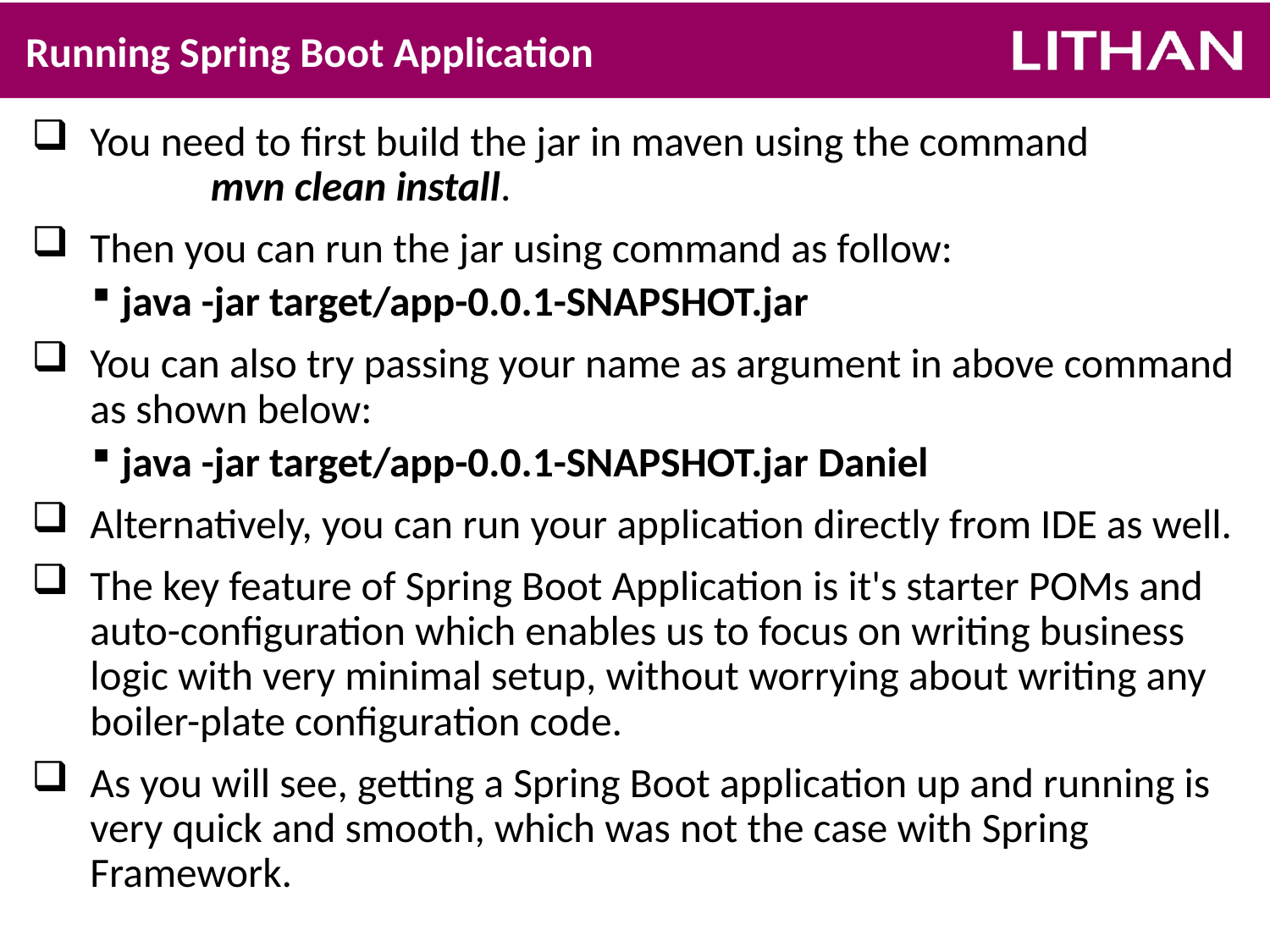

# Running Spring Boot Application
You need to first build the jar in maven using the command
	mvn clean install.
Then you can run the jar using command as follow:
java -jar target/app-0.0.1-SNAPSHOT.jar
You can also try passing your name as argument in above command as shown below:
java -jar target/app-0.0.1-SNAPSHOT.jar Daniel
Alternatively, you can run your application directly from IDE as well.
The key feature of Spring Boot Application is it's starter POMs and auto-configuration which enables us to focus on writing business logic with very minimal setup, without worrying about writing any boiler-plate configuration code.
As you will see, getting a Spring Boot application up and running is very quick and smooth, which was not the case with Spring Framework.